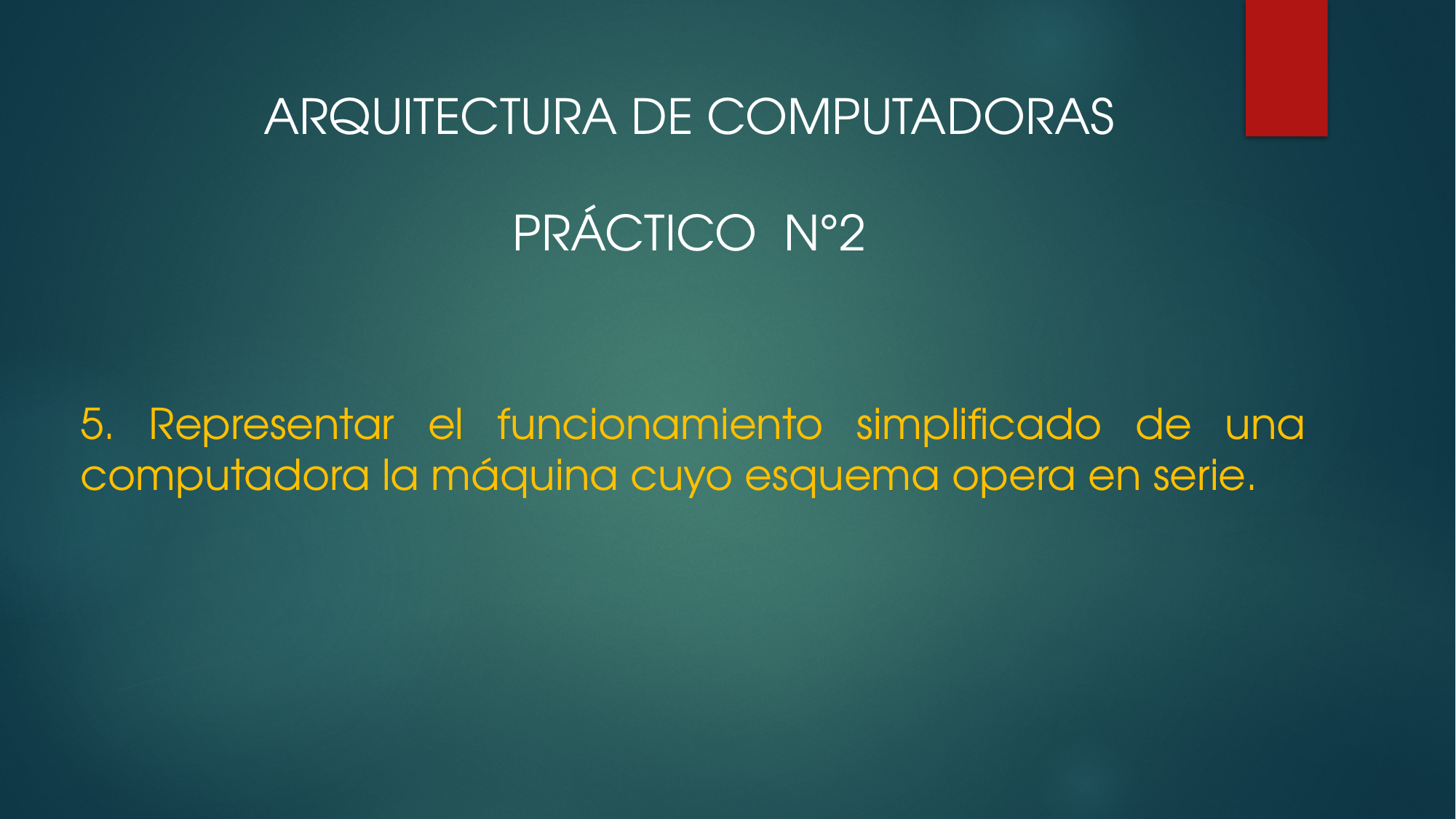

ARQUITECTURA DE COMPUTADORAS

PRÁCTICO  N°2
5. Representar el funcionamiento simplificado de una computadora la máquina cuyo esquema opera en serie.